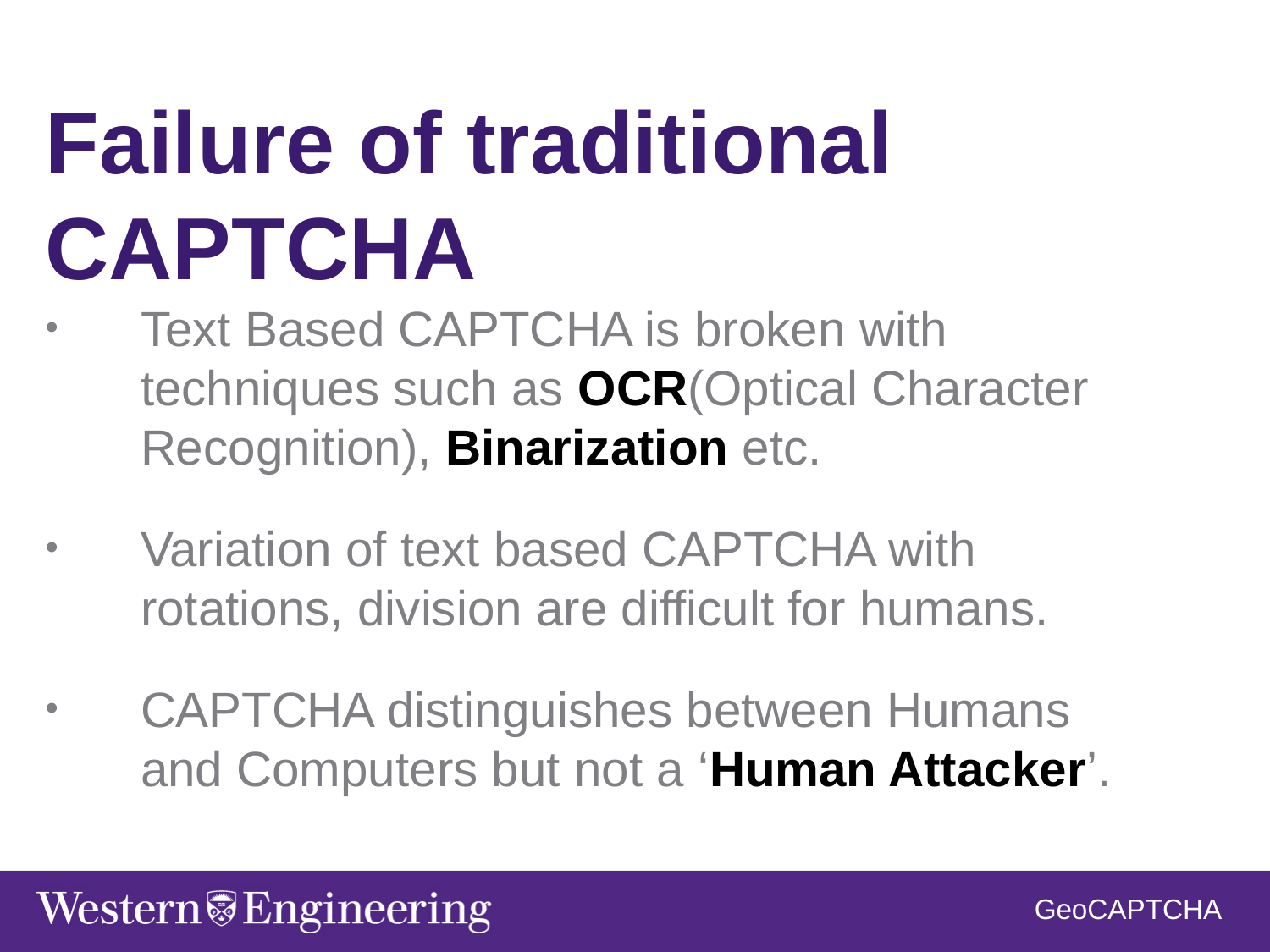

Failure of traditional CAPTCHA
Text Based CAPTCHA is broken with techniques such as OCR(Optical Character Recognition), Binarization etc.
Variation of text based CAPTCHA with rotations, division are difficult for humans.
CAPTCHA distinguishes between Humans and Computers but not a ‘Human Attacker’.

GeoCAPTCHA